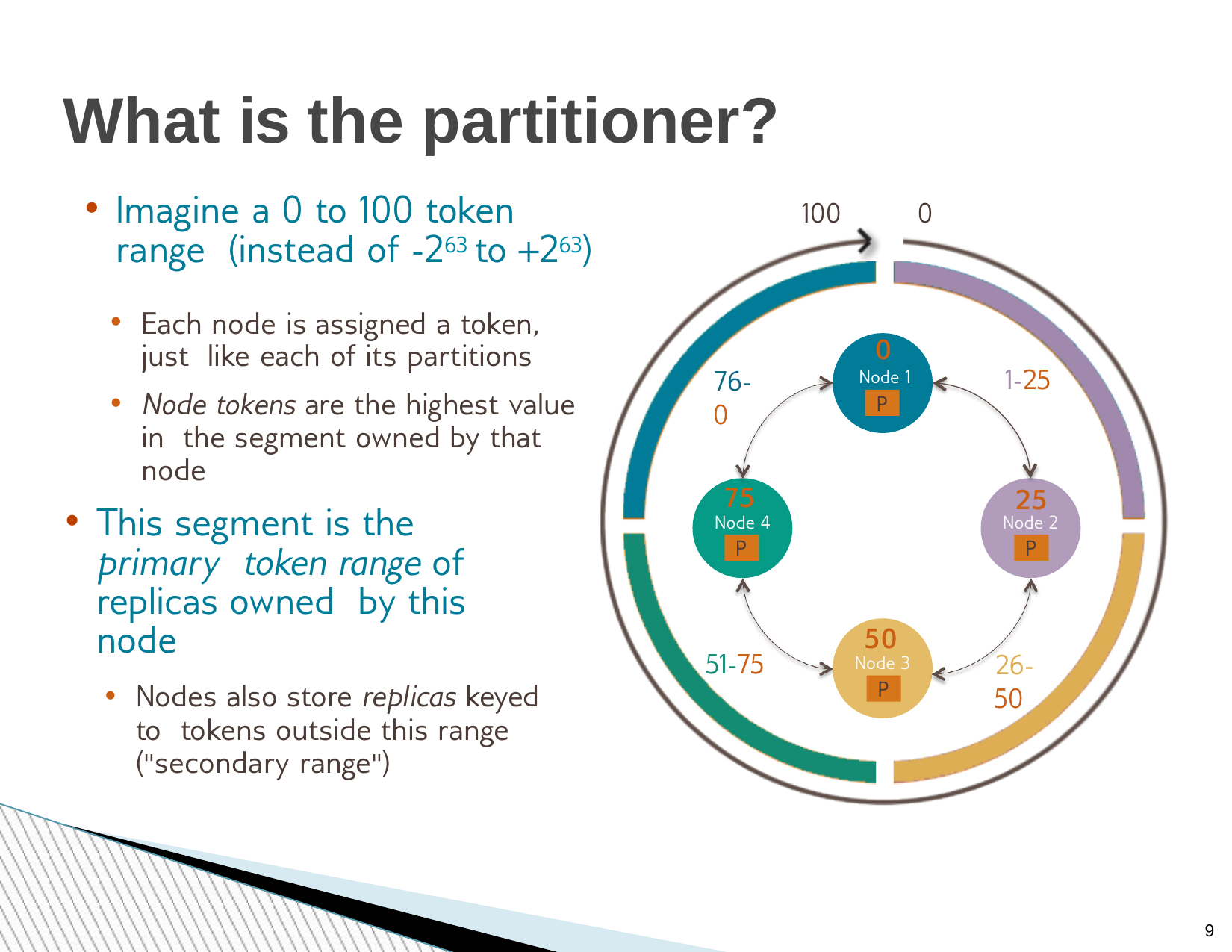

# What is the partitioner?
Imagine a 0 to 100 token range  (instead of -263 to +263)
100
0

Each node is assigned a token, just  like each of its partitions
Node tokens are the highest value in  the segment owned by that node
0
Node 1

1-25
76-0

P

75
25

This segment is the primary  token range of replicas owned  by this node
Node 4
Node 2
P
P

50

51-75
26-50
Node 3
P
Nodes also store replicas keyed to  tokens outside this range  ("secondary range")
9